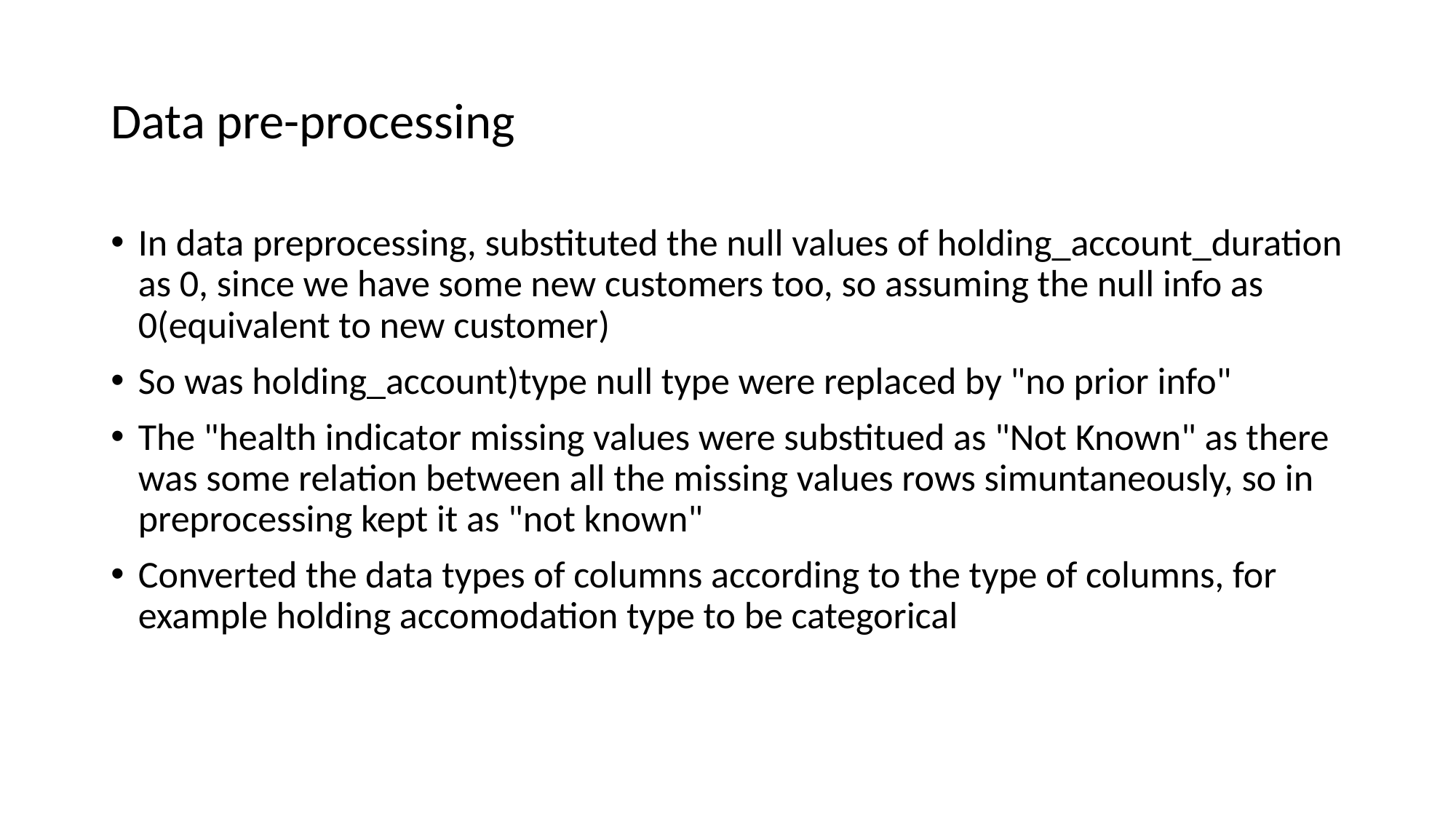

# Data pre-processing
In data preprocessing, substituted the null values of holding_account_duration as 0, since we have some new customers too, so assuming the null info as 0(equivalent to new customer)
So was holding_account)type null type were replaced by "no prior info"
The "health indicator missing values were substitued as "Not Known" as there was some relation between all the missing values rows simuntaneously, so in preprocessing kept it as "not known"
Converted the data types of columns according to the type of columns, for example holding accomodation type to be categorical